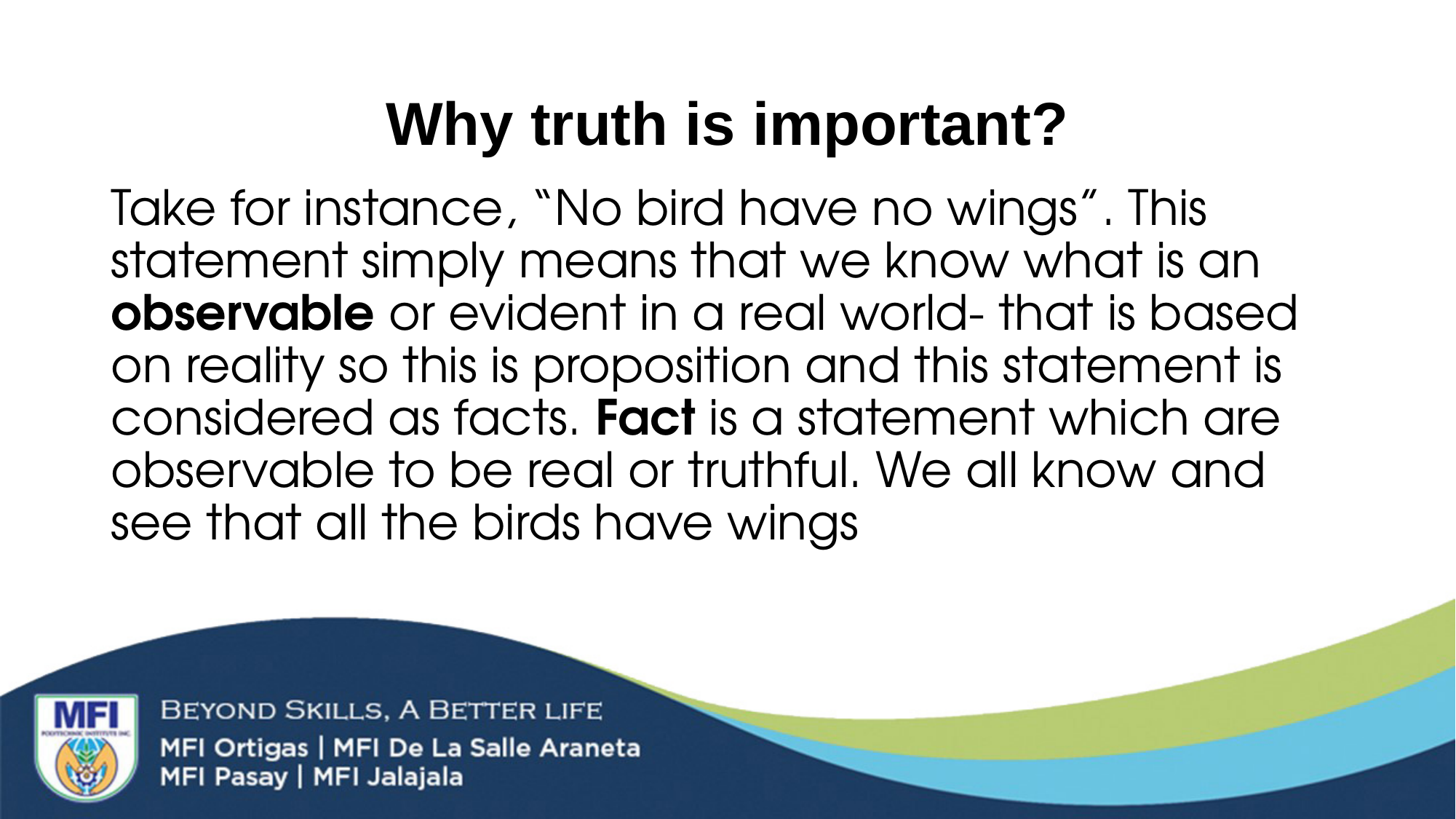

# Why truth is important?
Take for instance, “No bird have no wings”. This statement simply means that we know what is an observable or evident in a real world- that is based on reality so this is proposition and this statement is considered as facts. Fact is a statement which are observable to be real or truthful. We all know and see that all the birds have wings